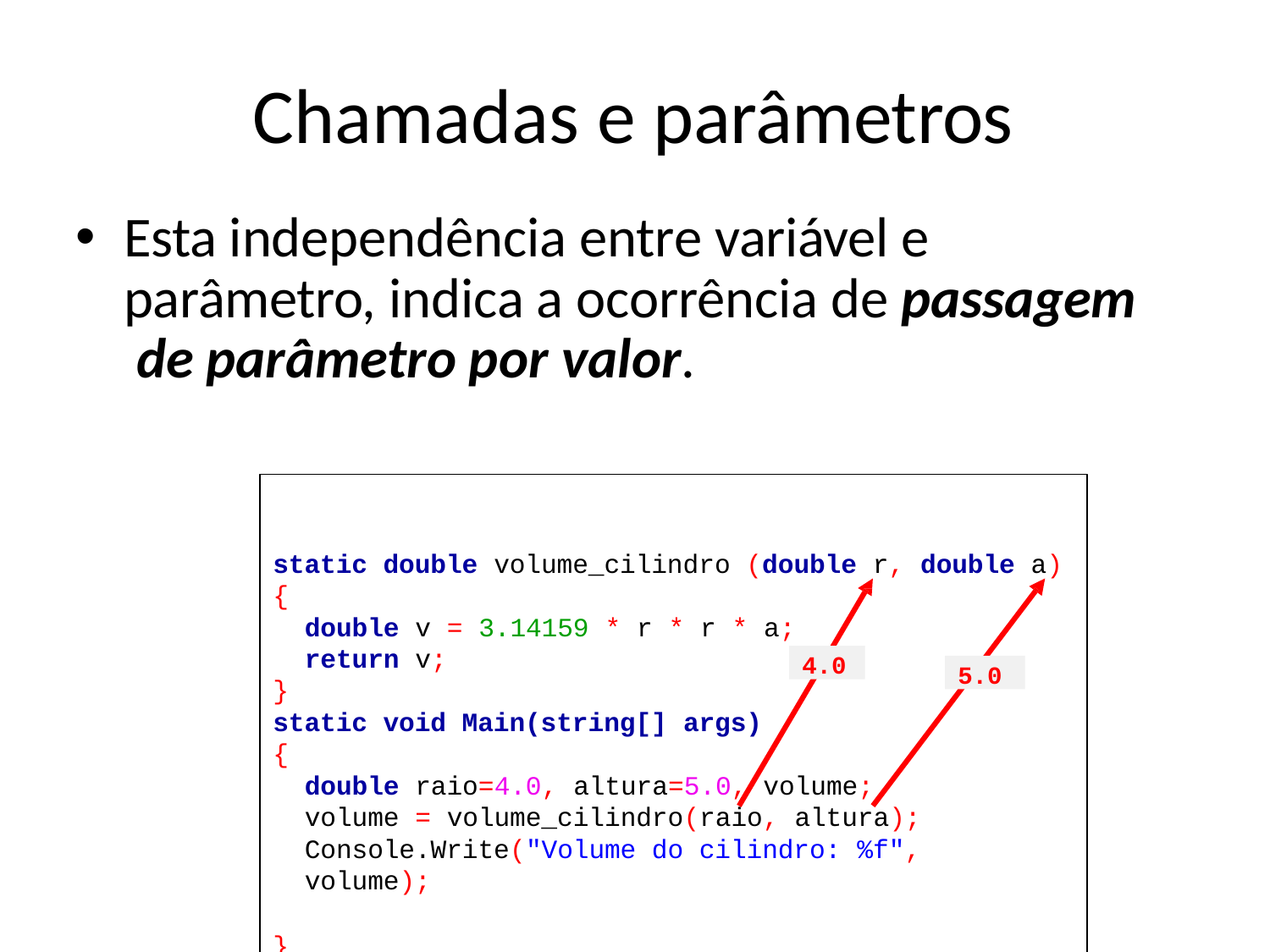

# Chamadas e parâmetros
Esta independência entre variável e  parâmetro, indica a ocorrência de passagem  de parâmetro por valor.

static double volume_cilindro (double r, double a)
{
double v = 3.14159 * r * r * a;
return v;
}
static void Main(string[] args)
{
double raio=4.0, altura=5.0, volume;  volume = volume_cilindro(raio, altura);
Console.Write("Volume do cilindro: %f", volume);

}

4.0
5.0